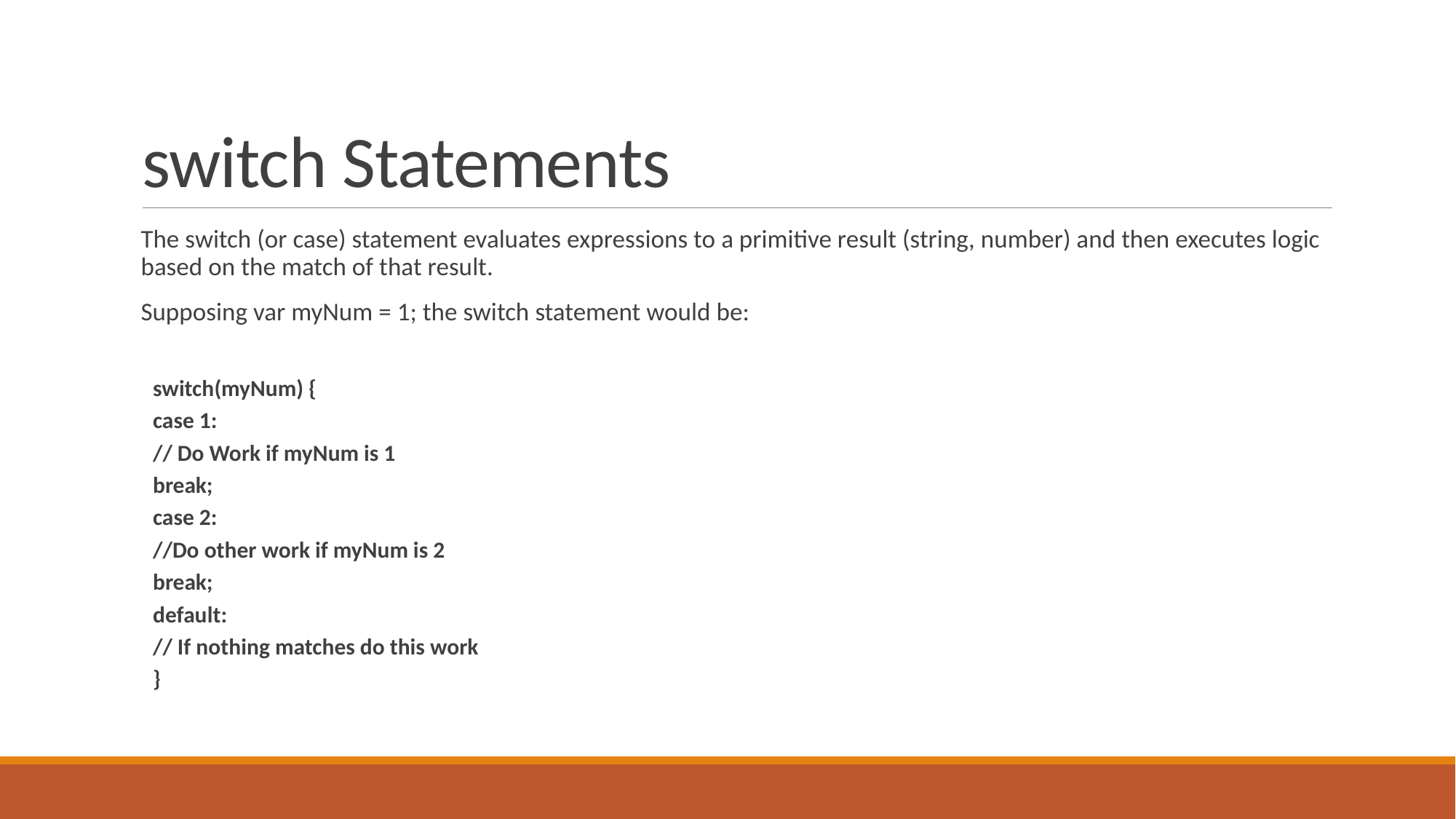

# switch Statements
The switch (or case) statement evaluates expressions to a primitive result (string, number) and then executes logic based on the match of that result.
Supposing var myNum = 1; the switch statement would be:

switch(myNum) {
	case 1:
		// Do Work if myNum is 1
		break;
	case 2:
		//Do other work if myNum is 2
		break;
	default:
		// If nothing matches do this work
}